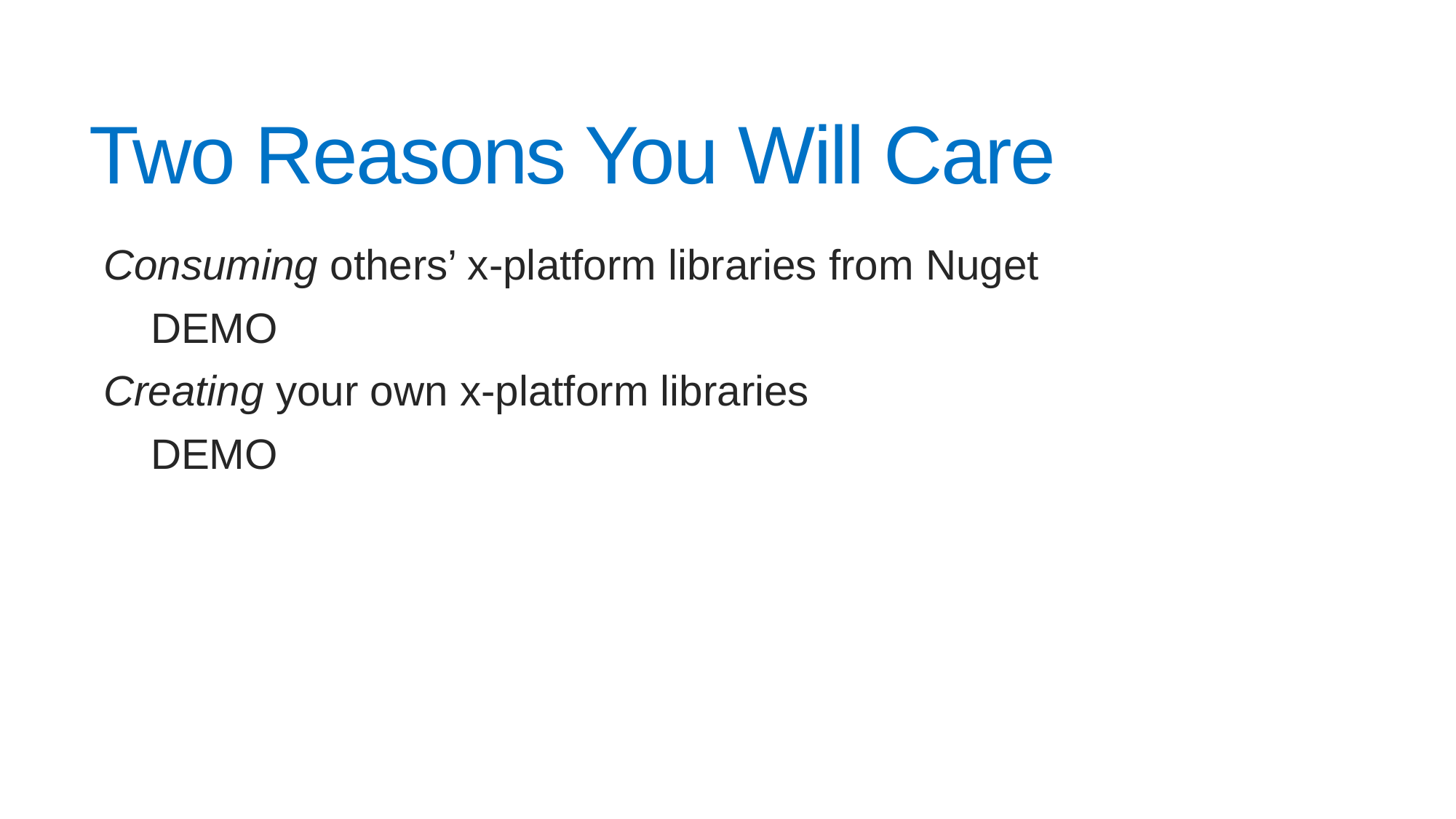

# Two Reasons You Will Care
Consuming others’ x-platform libraries from Nuget
    DEMO
Creating your own x-platform libraries
    DEMO